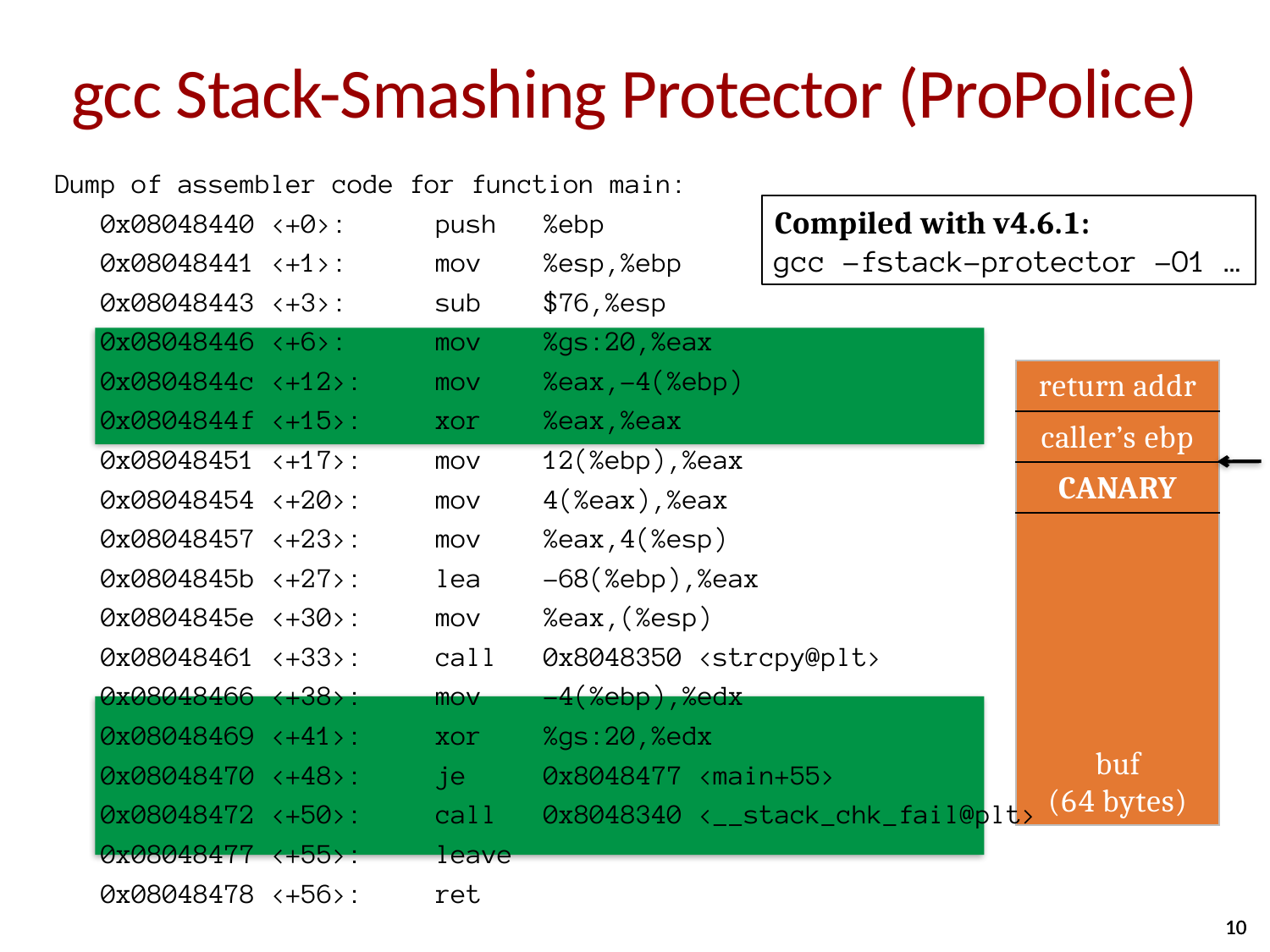

# gcc Stack-Smashing Protector (ProPolice)
Dump of assembler code for function main:
   0x08048440 <+0>:	push   %ebp
   0x08048441 <+1>:	mov    %esp,%ebp
   0x08048443 <+3>:	sub    $76,%esp
   0x08048446 <+6>:	mov    %gs:20,%eax
   0x0804844c <+12>:	mov    %eax,-4(%ebp)
   0x0804844f <+15>:	xor    %eax,%eax
   0x08048451 <+17>:	mov    12(%ebp),%eax
   0x08048454 <+20>:	mov    4(%eax),%eax
   0x08048457 <+23>:	mov    %eax,4(%esp)
   0x0804845b <+27>:	lea    -68(%ebp),%eax
   0x0804845e <+30>:	mov    %eax,(%esp)
   0x08048461 <+33>:	call   0x8048350 <strcpy@plt>
   0x08048466 <+38>:	mov    -4(%ebp),%edx
   0x08048469 <+41>:	xor    %gs:20,%edx
   0x08048470 <+48>:	je     0x8048477 <main+55>
   0x08048472 <+50>:	call   0x8048340 <__stack_chk_fail@plt>
   0x08048477 <+55>:	leave
   0x08048478 <+56>:	ret

Compiled with v4.6.1:
gcc -fstack-protector -O1 …

| return addr |
| --- |
| caller’s ebp |
| CANARY |
| buf (64 bytes) |

10
10